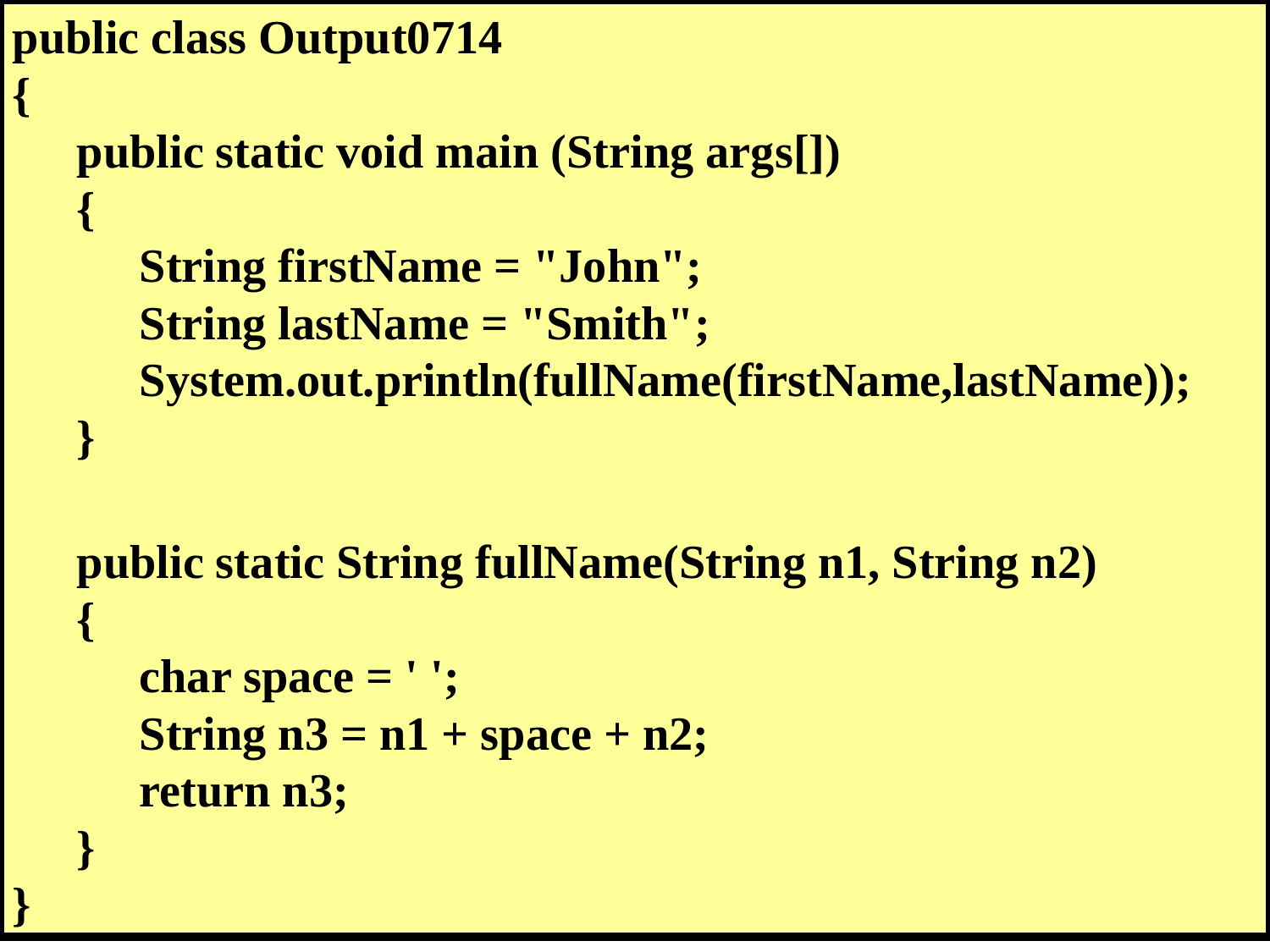

public class Output0714
{
	public static void main (String args[])
	{
		String firstName = "John";
		String lastName = "Smith";
		System.out.println(fullName(firstName,lastName));
	}

	public static String fullName(String n1, String n2)
	{
		char space = ' ';
		String n3 = n1 + space + n2;
		return n3;
	}
}